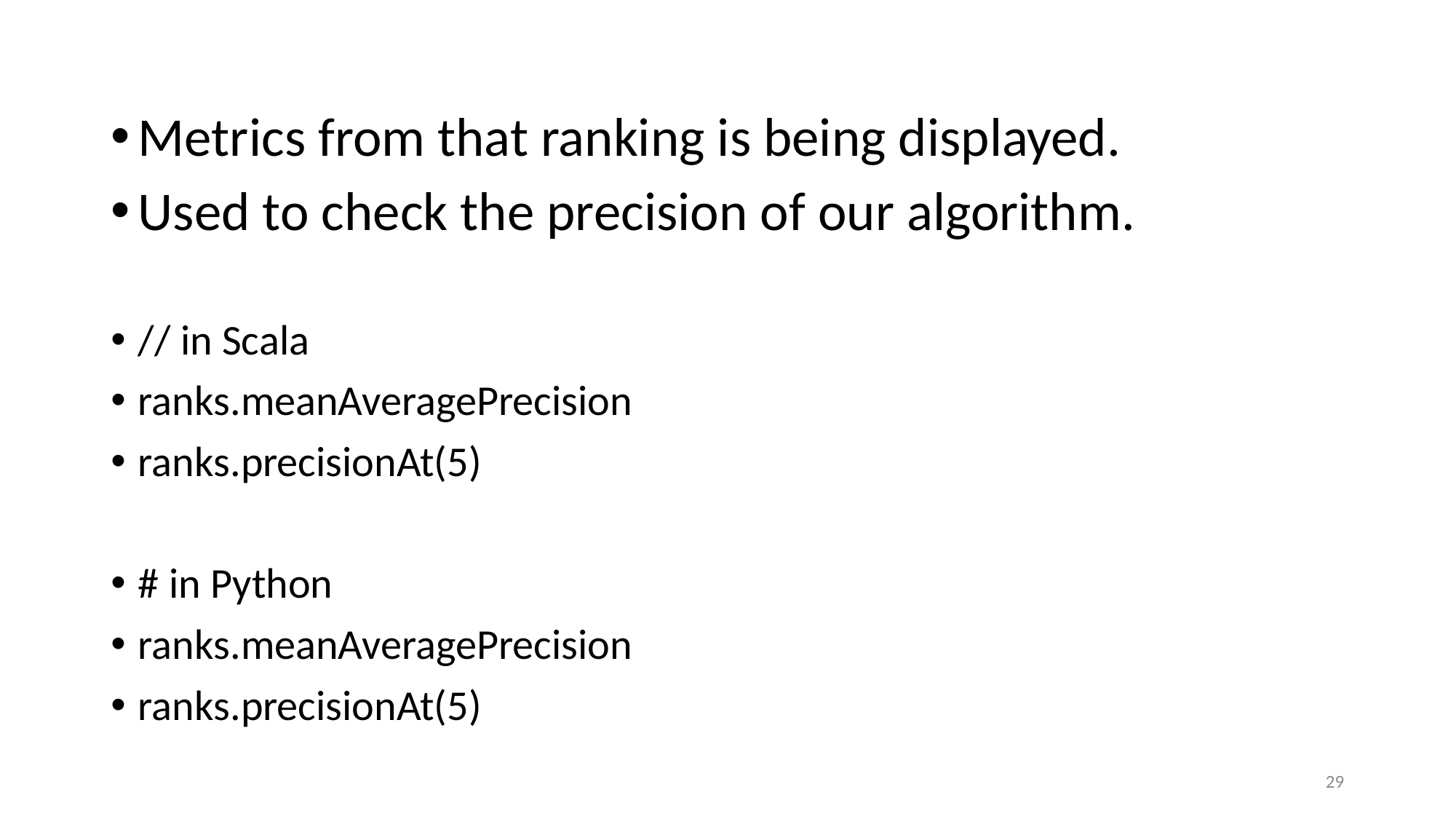

Metrics from that ranking is being displayed.
Used to check the precision of our algorithm.

// in Scala
ranks.meanAveragePrecision
ranks.precisionAt(5)

# in Python
ranks.meanAveragePrecision
ranks.precisionAt(5)

29